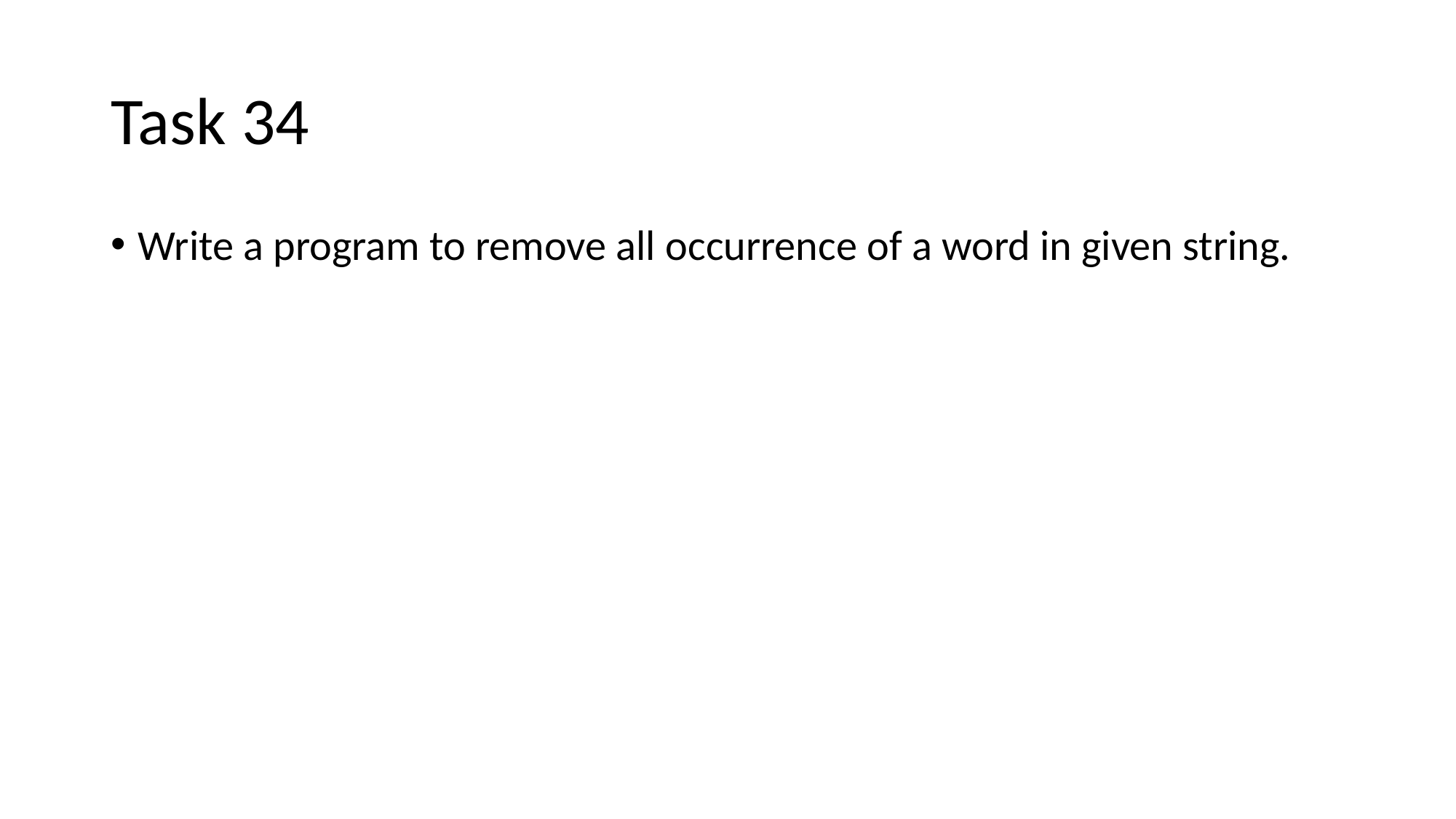

# Task 34
Write a program to remove all occurrence of a word in given string.